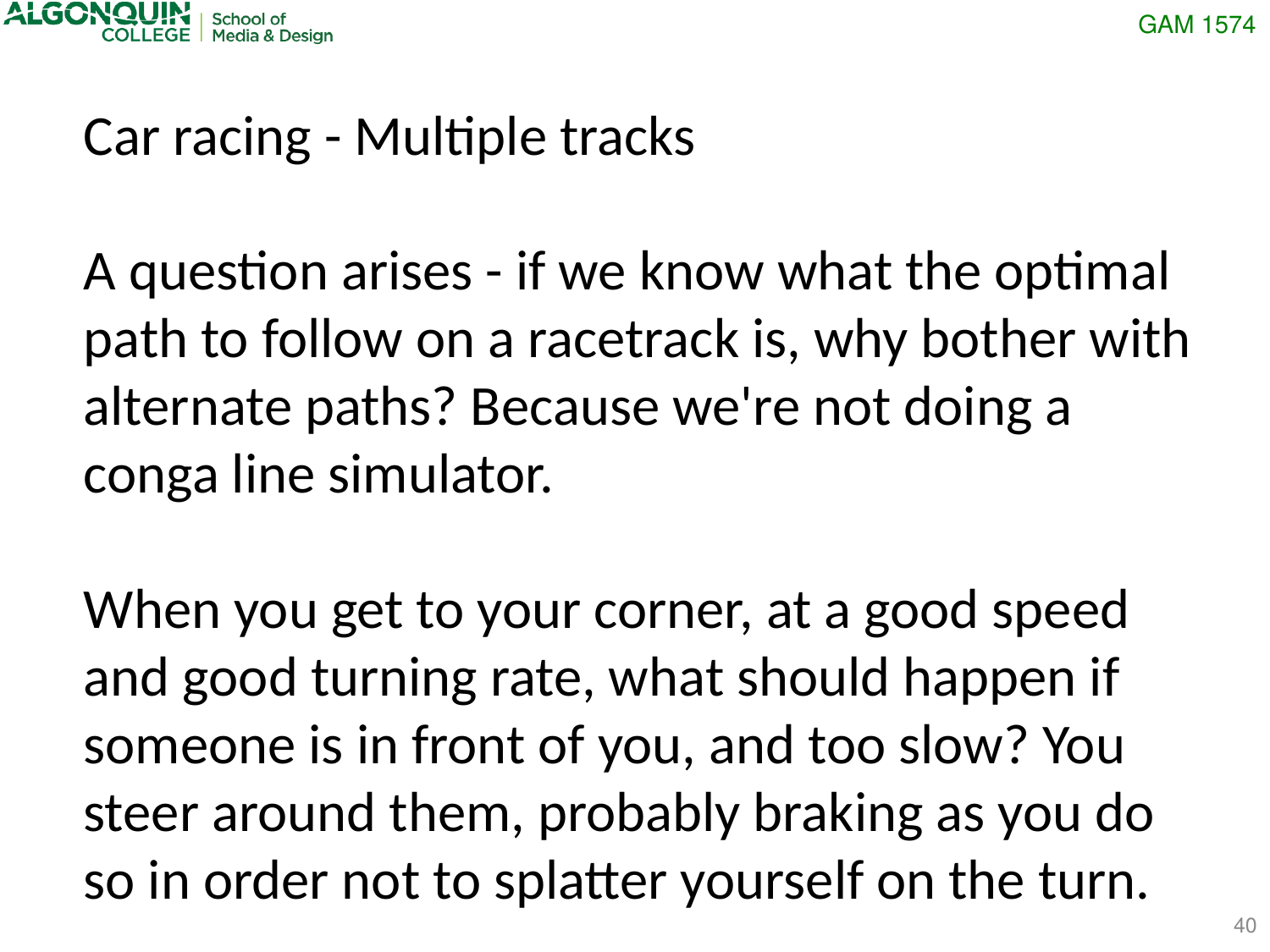

Car racing - Multiple tracks

A question arises - if we know what the optimal path to follow on a racetrack is, why bother with alternate paths? Because we're not doing a conga line simulator.

When you get to your corner, at a good speed and good turning rate, what should happen if someone is in front of you, and too slow? You steer around them, probably braking as you do so in order not to splatter yourself on the turn.
40